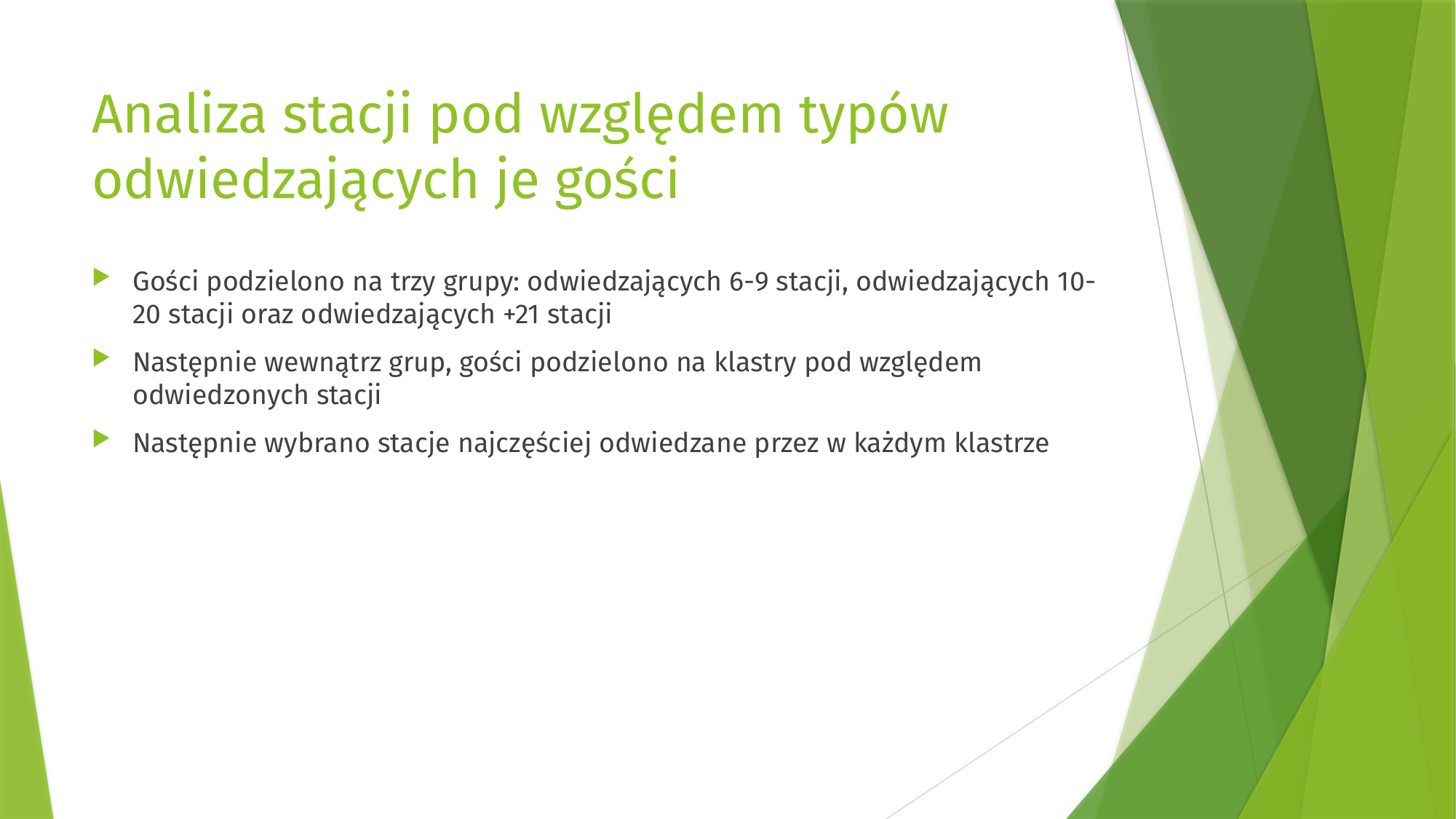

# Analiza stacji pod względem typów odwiedzających je gości
Gości podzielono na trzy grupy: odwiedzających 6-9 stacji, odwiedzających 10-20 stacji oraz odwiedzających +21 stacji
Następnie wewnątrz grup, gości podzielono na klastry pod względem odwiedzonych stacji
Następnie wybrano stacje najczęściej odwiedzane przez w każdym klastrze